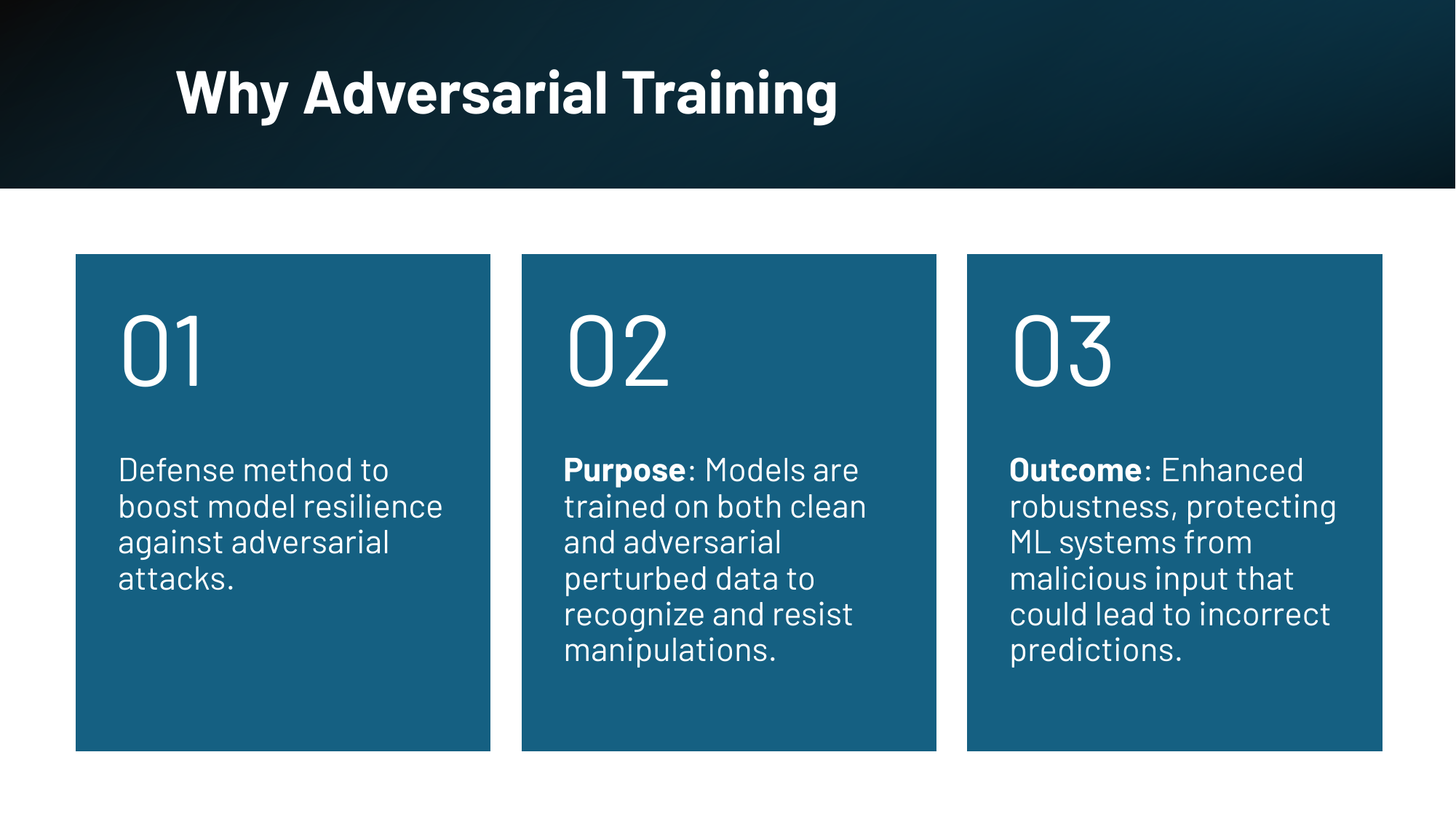

# Why Adversarial Training
Defense method to boost model resilience against adversarial attacks.
01
Purpose: Models are trained on both clean and adversarial perturbed data to recognize and resist manipulations.
02
Outcome: Enhanced robustness, protecting ML systems from malicious input that could lead to incorrect predictions.
03